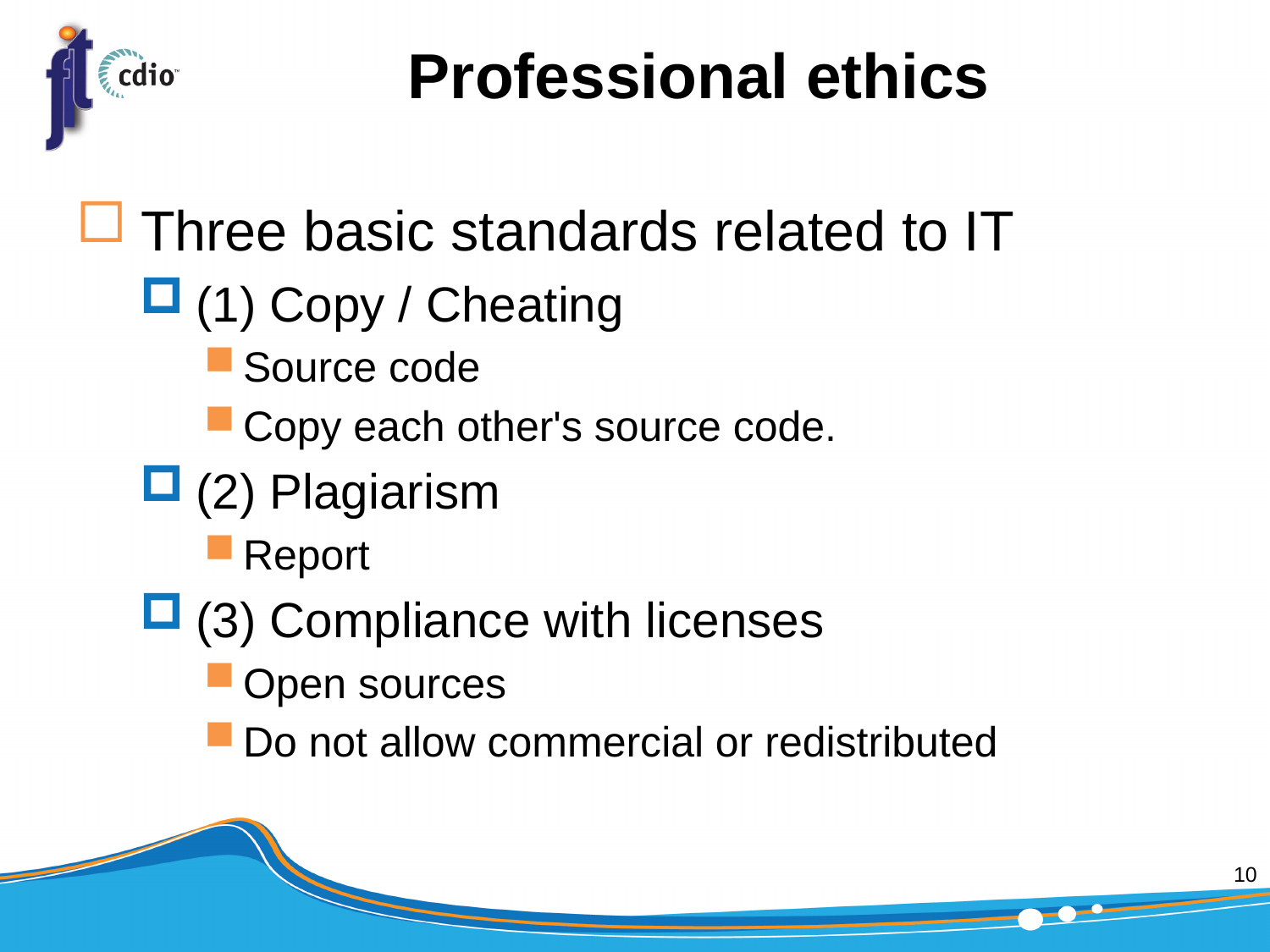

# Professional ethics

Three basic standards related to IT
(1) Copy / Cheating
Source code
Copy each other's source code.
(2) Plagiarism
Report
(3) Compliance with licenses
Open sources
Do not allow commercial or redistributed
10